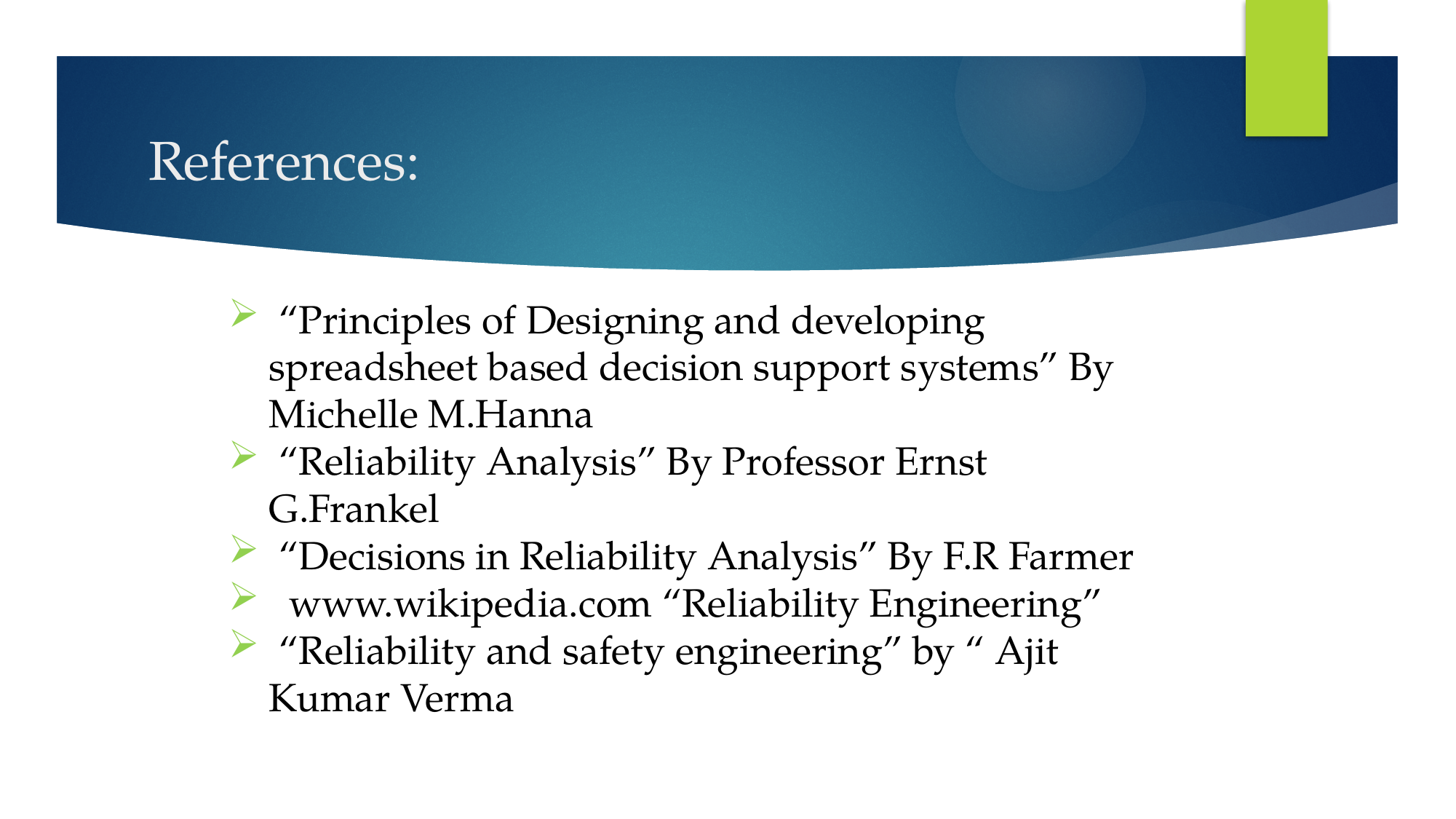

# References:
 “Principles of Designing and developing spreadsheet based decision support systems” By  Michelle M.Hanna
 “Reliability Analysis” By Professor Ernst G.Frankel
 “Decisions in Reliability Analysis” By F.R Farmer
  www.wikipedia.com “Reliability Engineering”
 “Reliability and safety engineering” by “ Ajit Kumar Verma